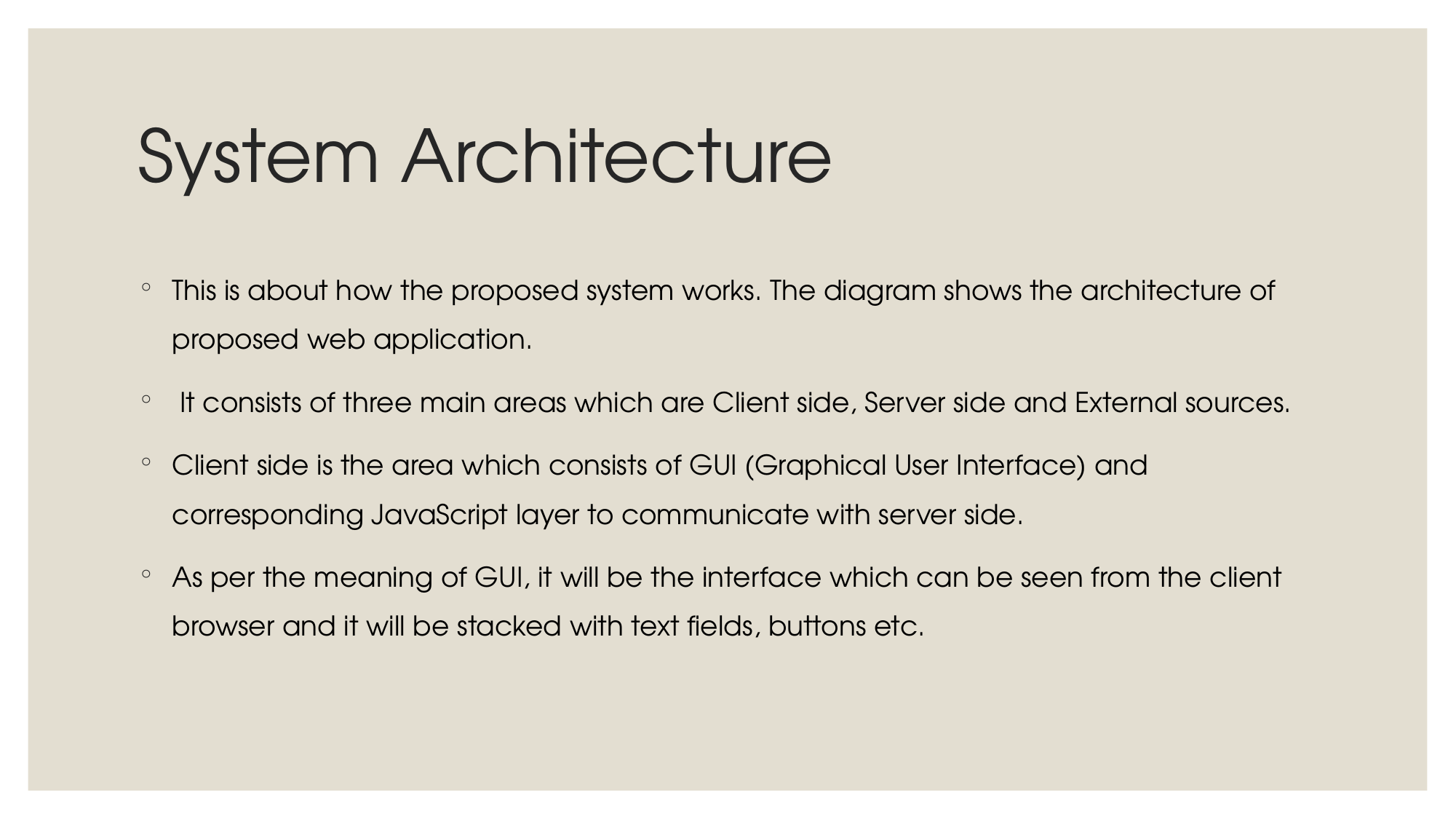

# System Architecture
This is about how the proposed system works. The diagram shows the architecture of proposed web application.
 It consists of three main areas which are Client side, Server side and External sources.
Client side is the area which consists of GUI (Graphical User Interface) and corresponding JavaScript layer to communicate with server side.
As per the meaning of GUI, it will be the interface which can be seen from the client browser and it will be stacked with text fields, buttons etc.